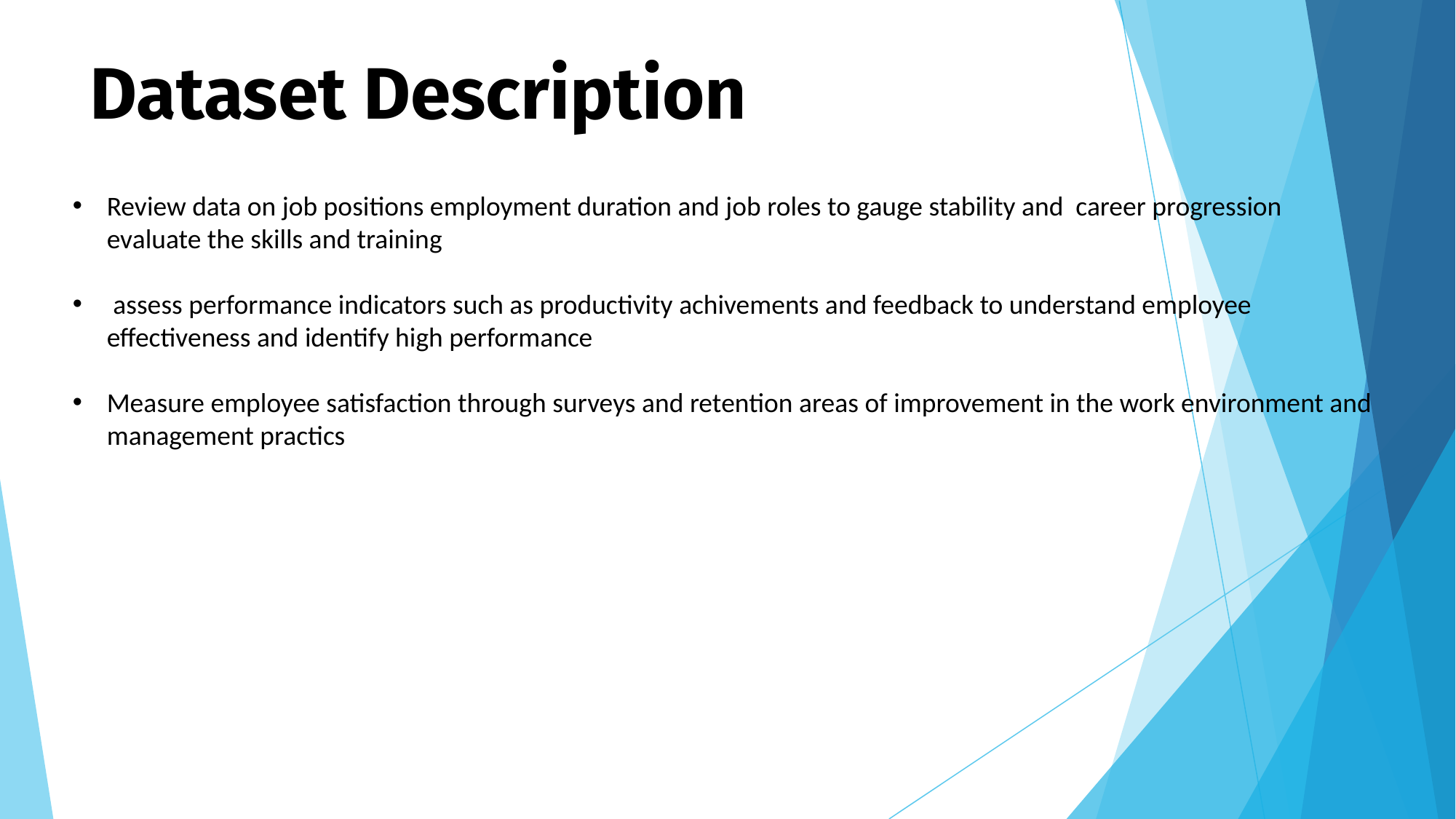

# Dataset Description
Review data on job positions employment duration and job roles to gauge stability and  career progression evaluate the skills and training

 assess performance indicators such as productivity achivements and feedback to understand employee effectiveness and identify high performance

Measure employee satisfaction through surveys and retention areas of improvement in the work environment and management practics